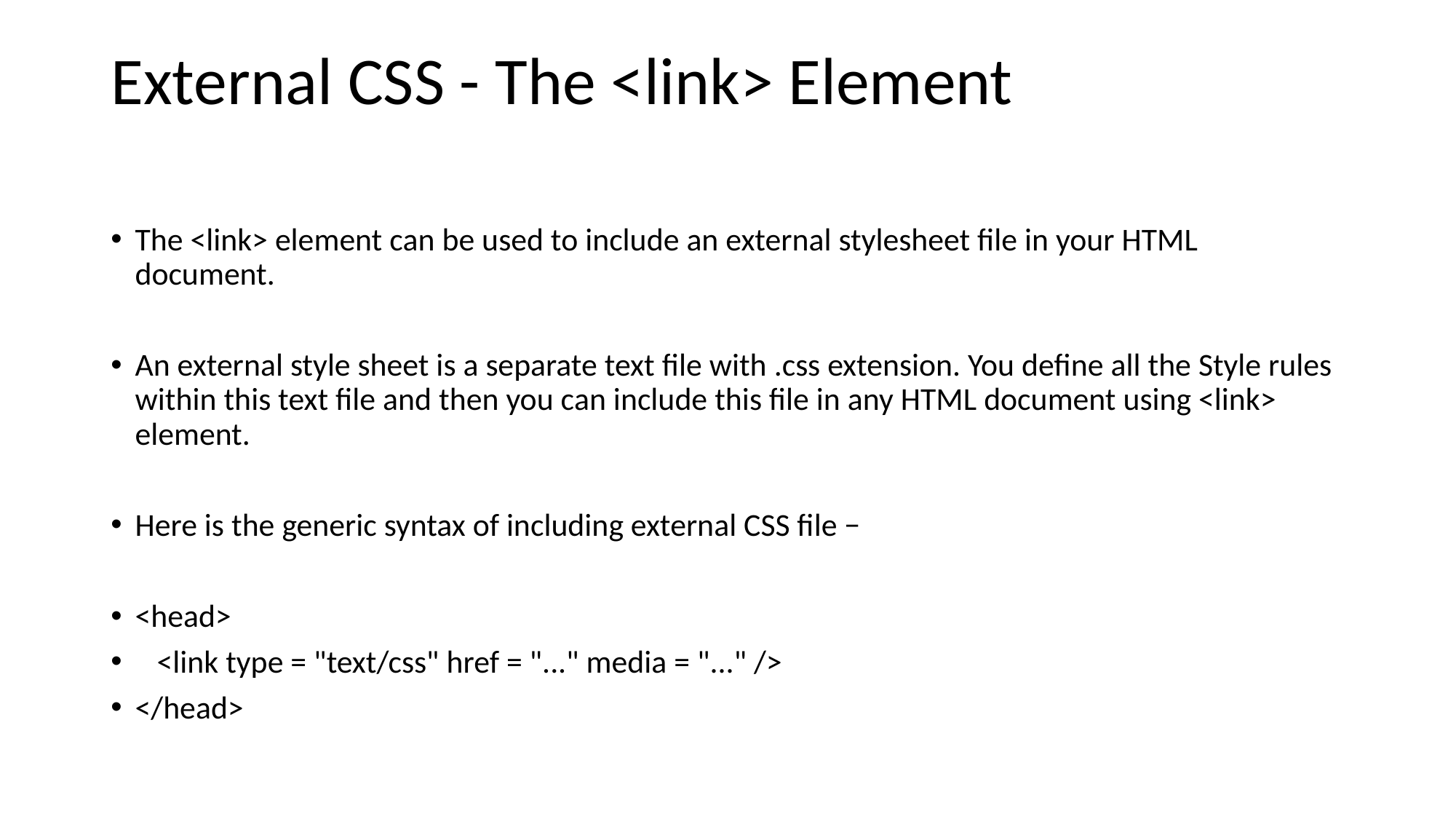

# External CSS - The <link> Element
The <link> element can be used to include an external stylesheet file in your HTML document.

An external style sheet is a separate text file with .css extension. You define all the Style rules within this text file and then you can include this file in any HTML document using <link> element.

Here is the generic syntax of including external CSS file −

<head>
   <link type = "text/css" href = "..." media = "..." />
</head>